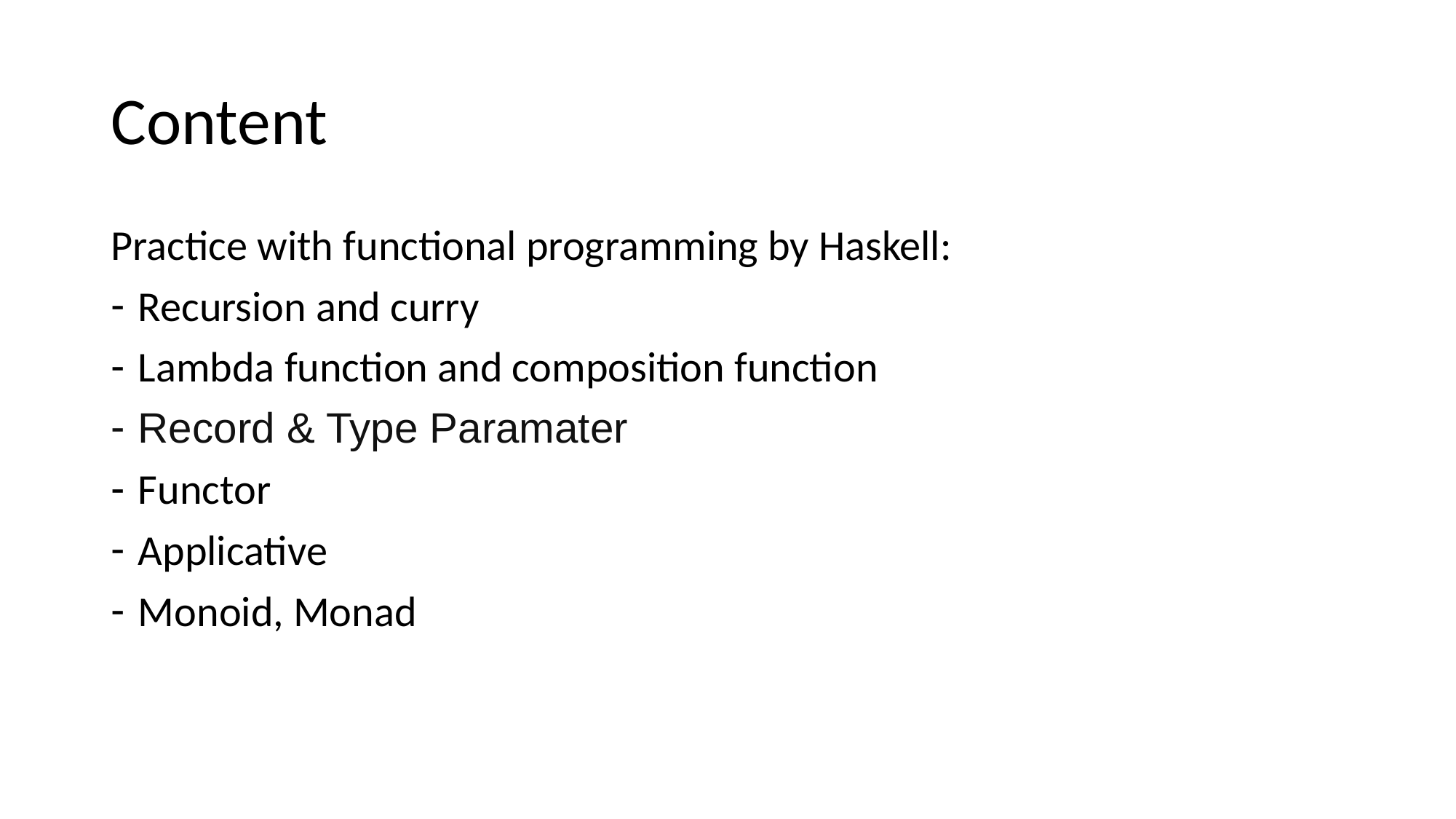

# Content
Practice with functional programming by Haskell:
Recursion and curry
Lambda function and composition function
Record & Type Paramater
Functor
Applicative
Monoid, Monad